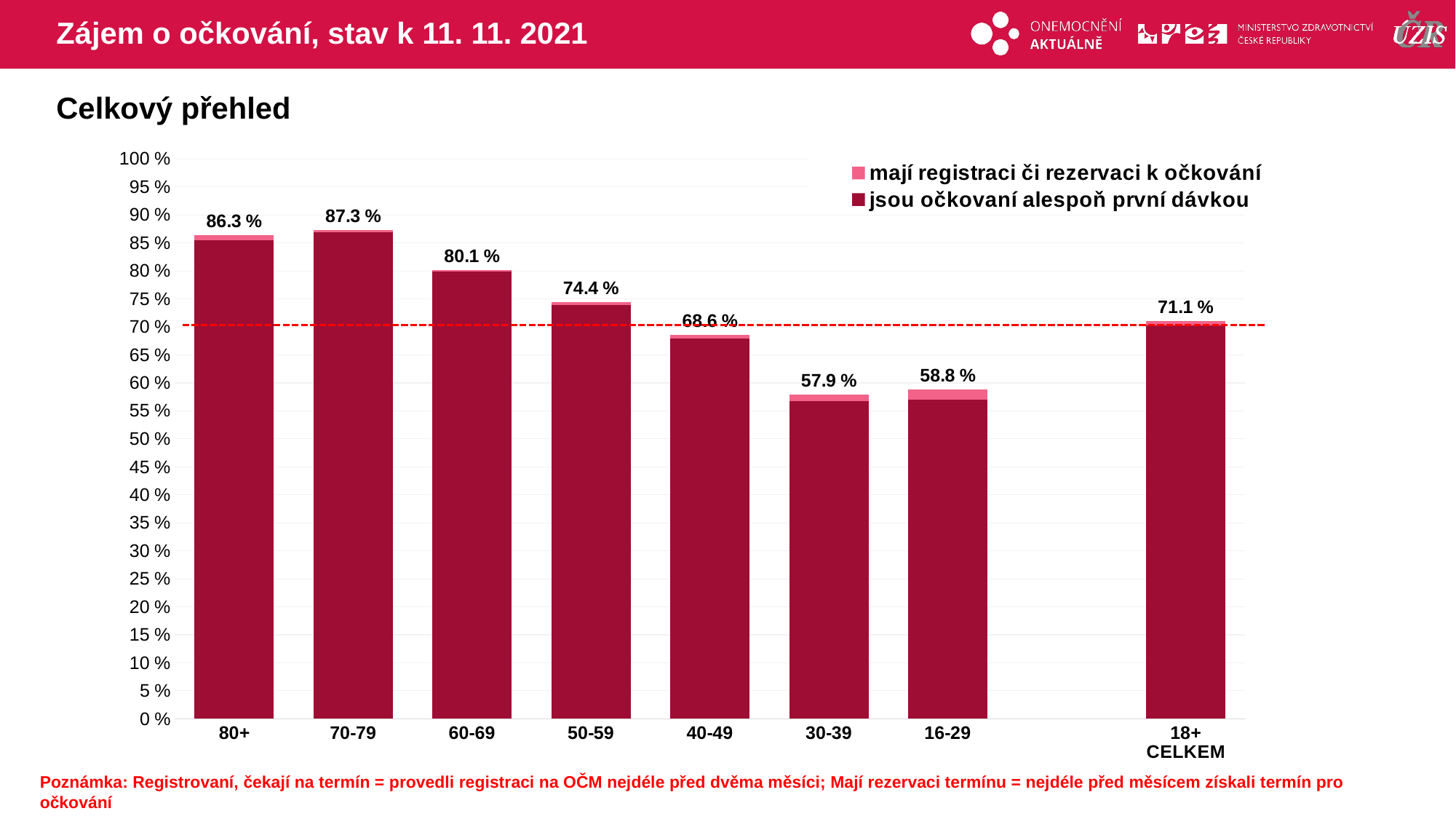

# Zájem o očkování, stav k 11. 11. 2021
Celkový přehled

### Chart

| Category | mají registraci či rezervaci k očkování | jsou očkovaní alespoň první dávkou |
|---|---|---|
| 80+ | 86.33934 | 85.4803967 |
| 70-79 | 87.30539 | 86.902939 |
| 60-69 | 80.10691 | 79.8548097 |
| 50-59 | 74.38353 | 73.9394599 |
| 40-49 | 68.56812 | 67.9039499 |
| 30-39 | 57.87796 | 56.6970353 |
| 16-29 | 58.81039 | 57.0313841 |
|  | None | None |
| 18+ CELKEM | 71.0593 | 70.2730501 |
Poznámka: Registrovaní, čekají na termín = provedli registraci na OČM nejdéle před dvěma měsíci; Mají rezervaci termínu = nejdéle před měsícem získali termín pro očkování